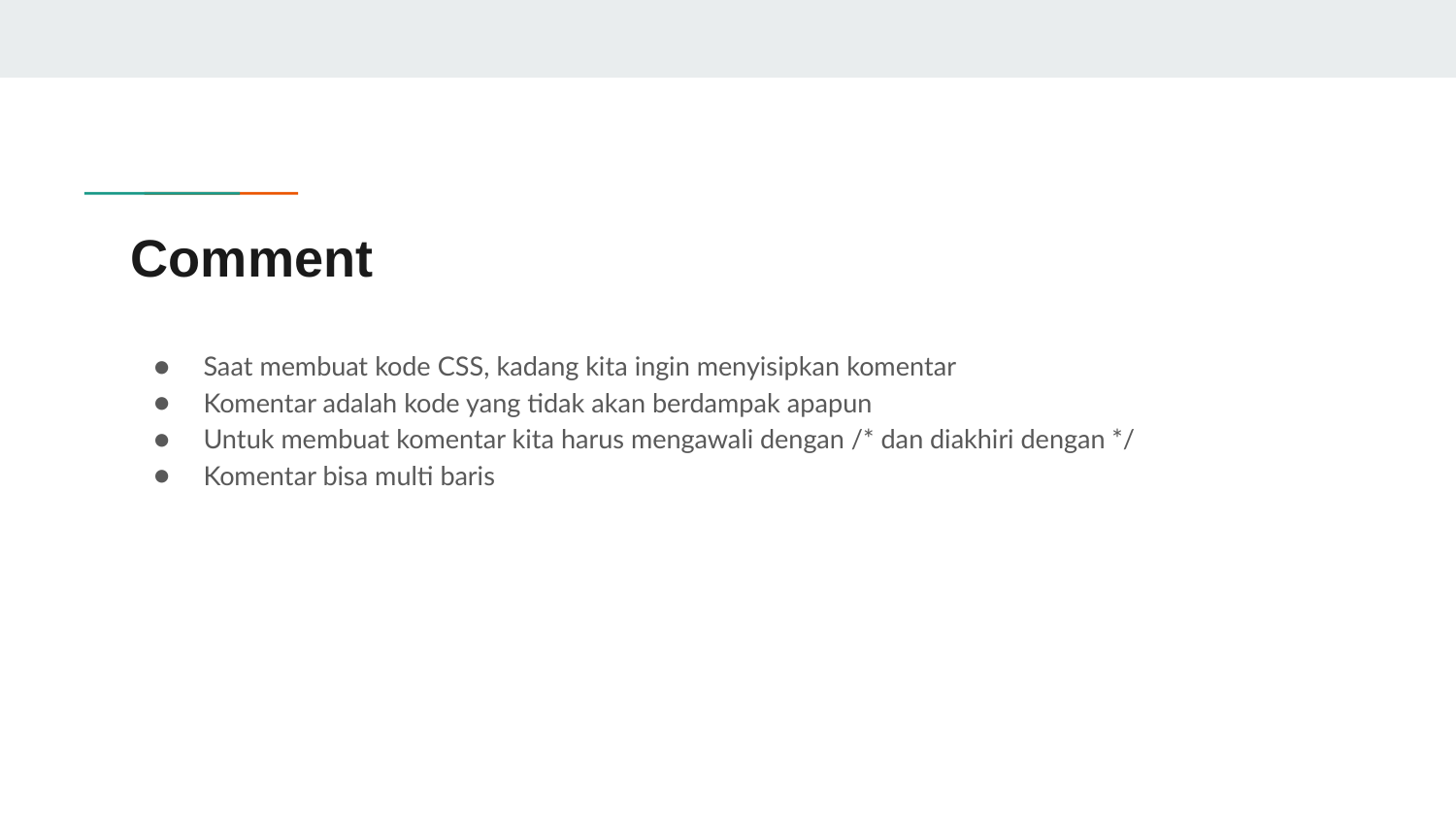

# Comment
Saat membuat kode CSS, kadang kita ingin menyisipkan komentar
Komentar adalah kode yang tidak akan berdampak apapun
Untuk membuat komentar kita harus mengawali dengan /* dan diakhiri dengan */
Komentar bisa multi baris